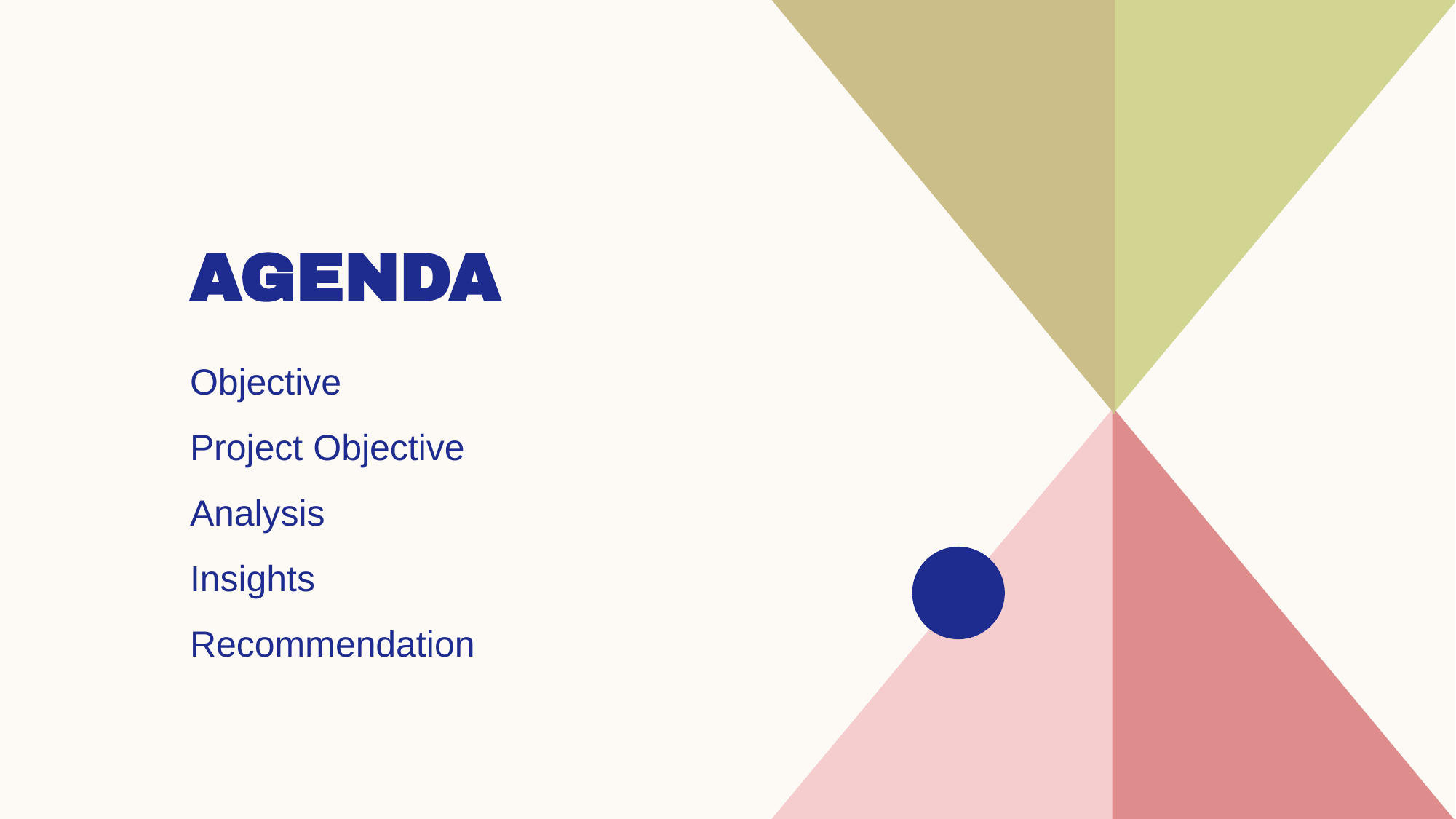

# AGENDA
Objective
Project Objective
​Analysis
Insights
​Recommendation​